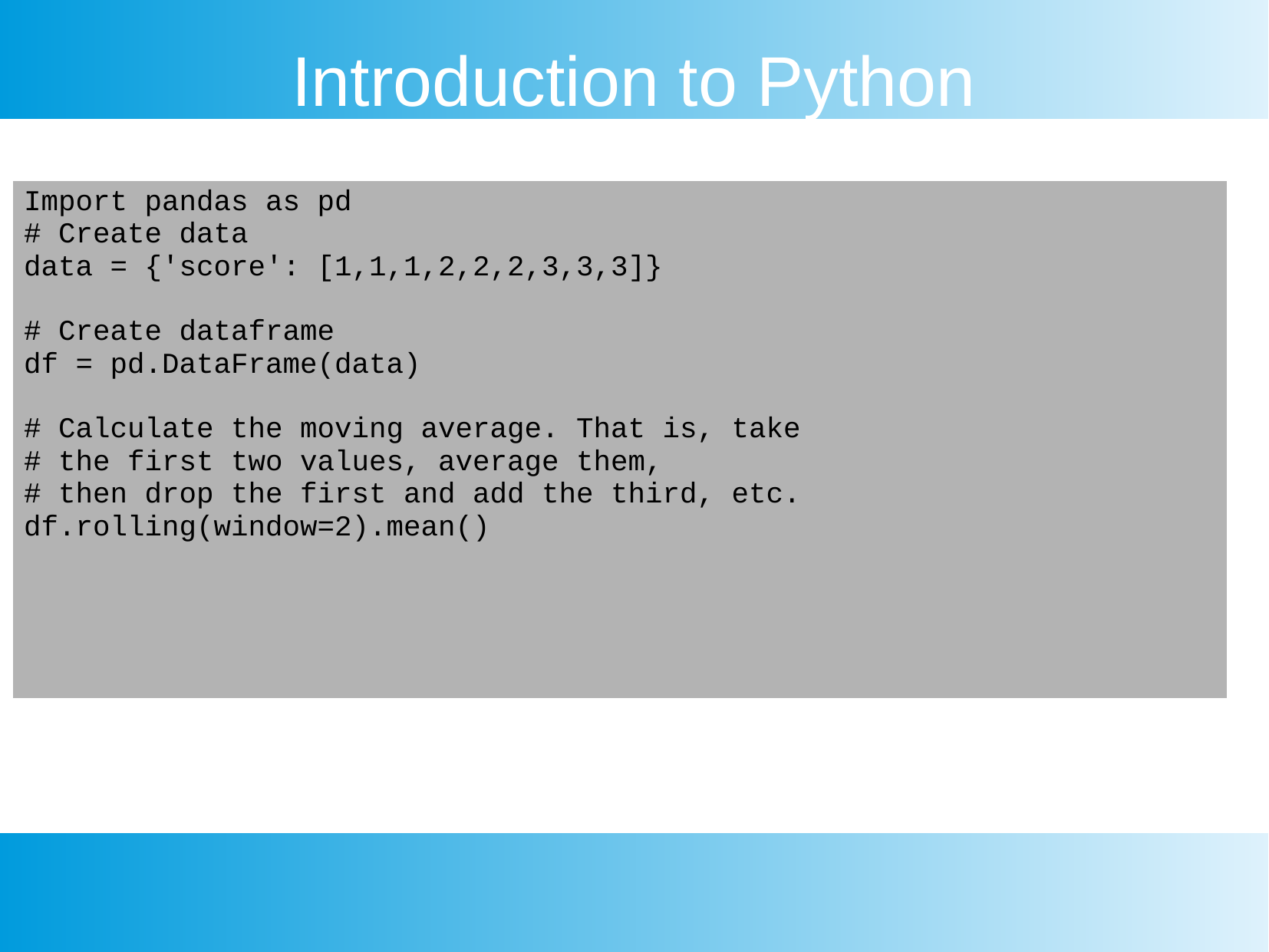

Introduction to Python
| Import pandas as pd # Create data data = {'score': [1,1,1,2,2,2,3,3,3]} # Create dataframe df = pd.DataFrame(data) # Calculate the moving average. That is, take # the first two values, average them, # then drop the first and add the third, etc. df.rolling(window=2).mean() |
| --- |